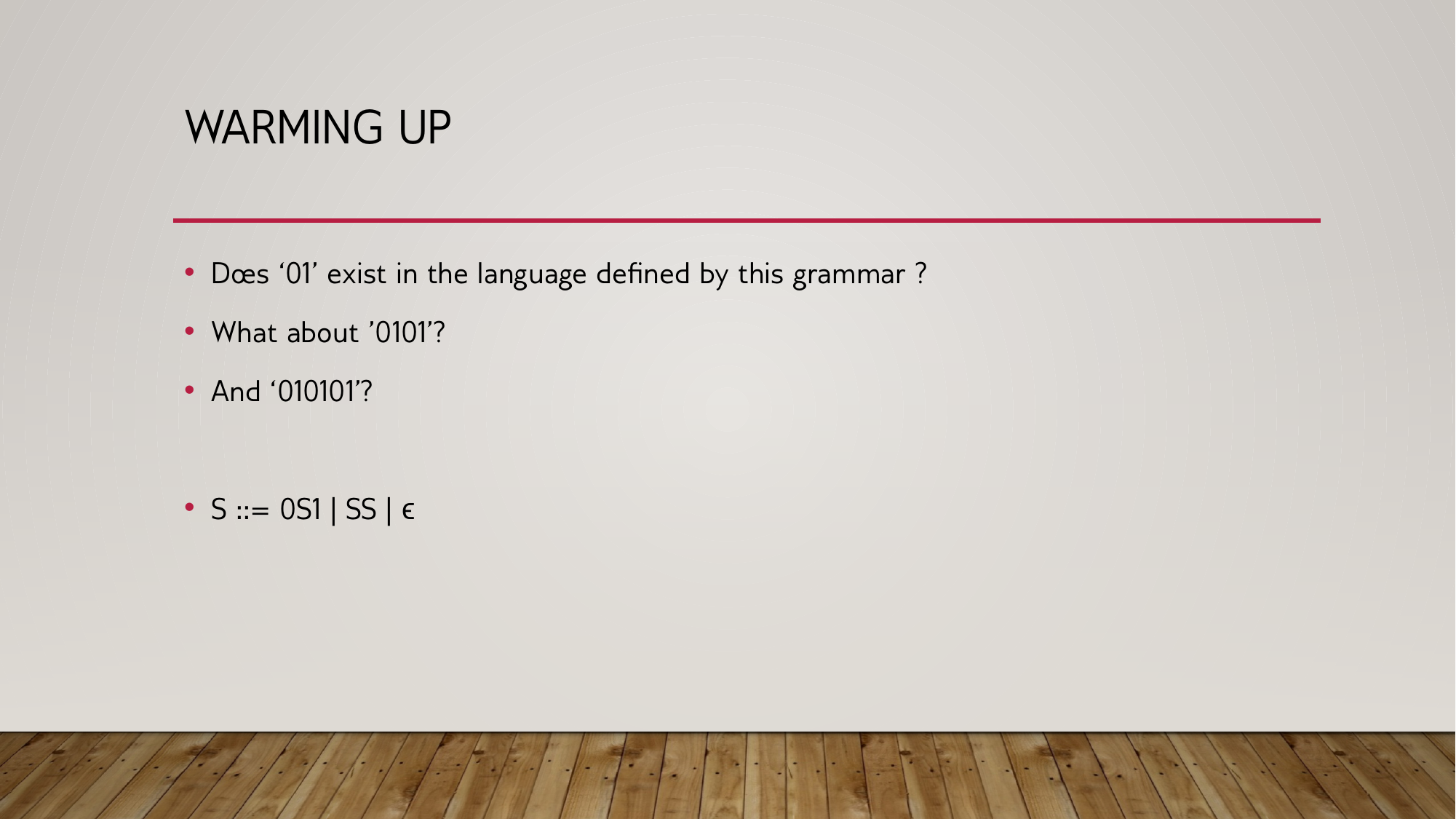

# Warming up
Does ‘01’ exist in the language defined by this grammar ?
What about ’0101’?
And ‘010101’?

S ::= 0S1 | SS | ϵ